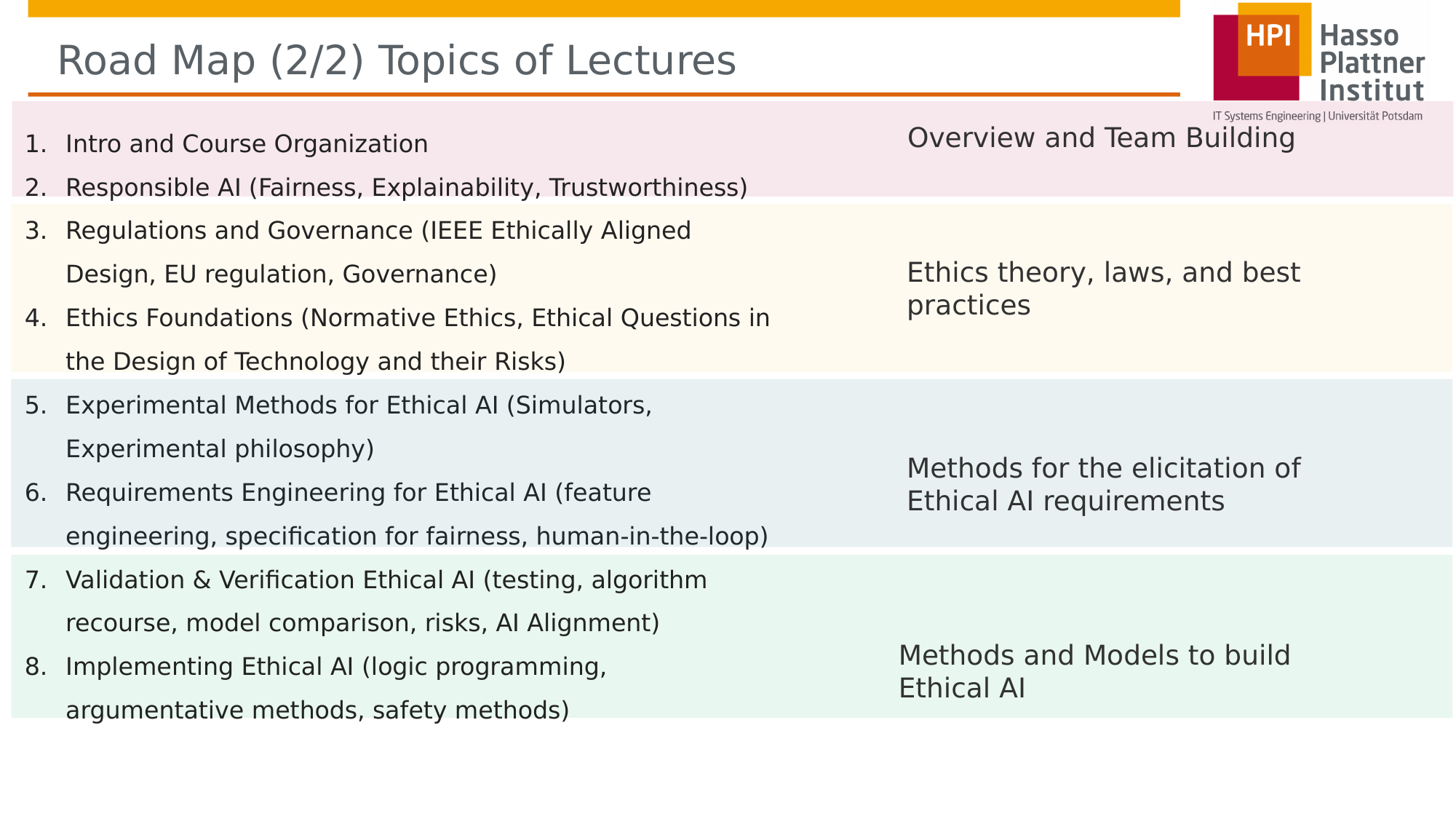

# Road Map (2/2) Topics of Lectures

Intro and Course Organization
Responsible AI (Fairness, Explainability, Trustworthiness)
Regulations and Governance (IEEE Ethically Aligned Design, EU regulation, Governance)
Ethics Foundations (Normative Ethics, Ethical Questions in the Design of Technology and their Risks)
Experimental Methods for Ethical AI (Simulators, Experimental philosophy)
Requirements Engineering for Ethical AI (feature engineering, specification for fairness, human-in-the-loop)
Validation & Verification Ethical AI (testing, algorithm recourse, model comparison, risks, AI Alignment)
Implementing Ethical AI (logic programming, argumentative methods, safety methods)
Overview and Team Building

Ethics theory, laws, and best practices

Methods for the elicitation of Ethical AI requirements

Methods and Models to build Ethical AI